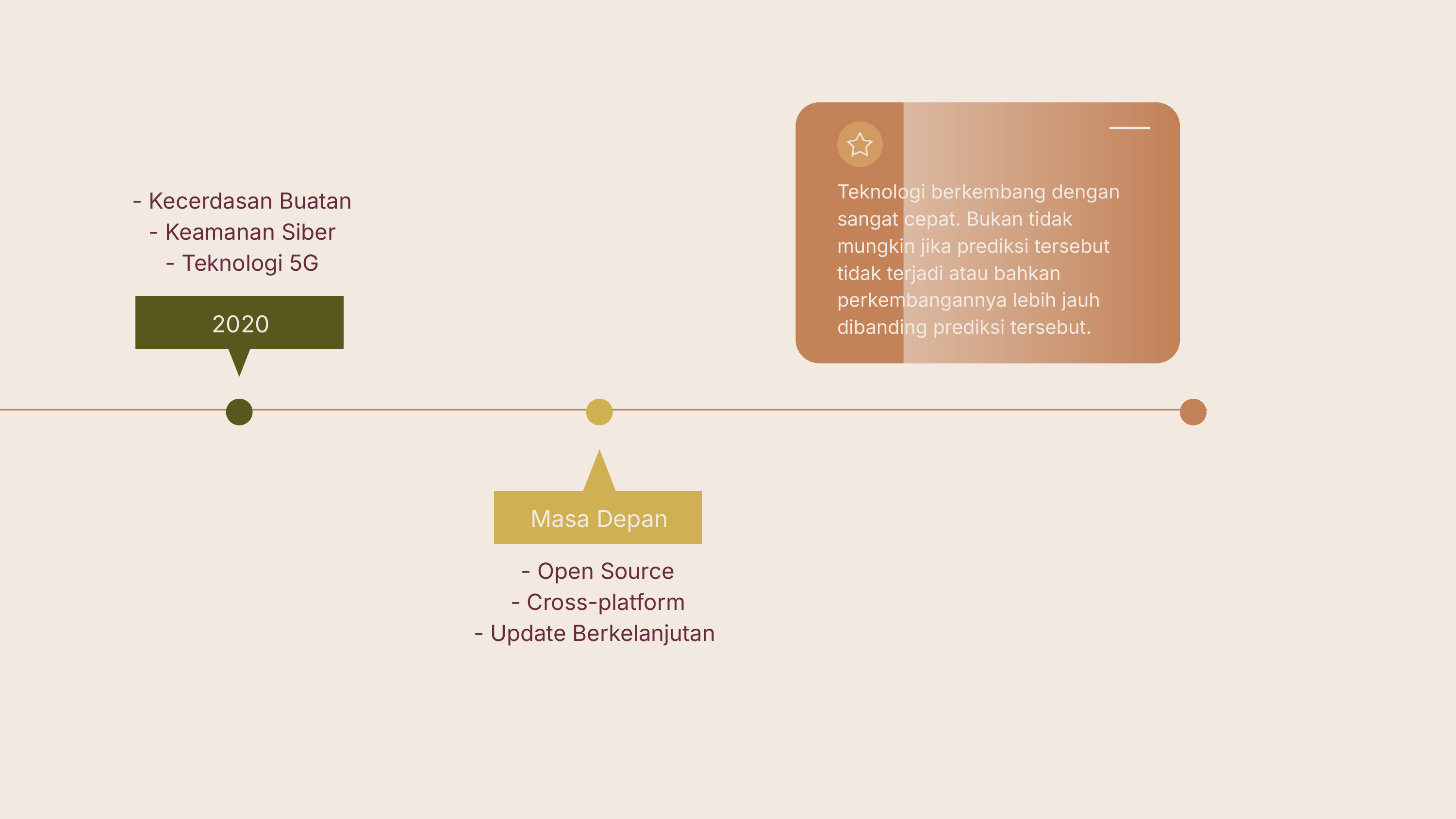

Teknologi berkembang dengan sangat cepat. Bukan tidak mungkin jika prediksi tersebut tidak terjadi atau bahkan perkembangannya lebih jauh dibanding prediksi tersebut.
- Kecerdasan Buatan
- Keamanan Siber
- Teknologi 5G

2020

Masa Depan
- Open Source
- Cross-platform
- Update Berkelanjutan